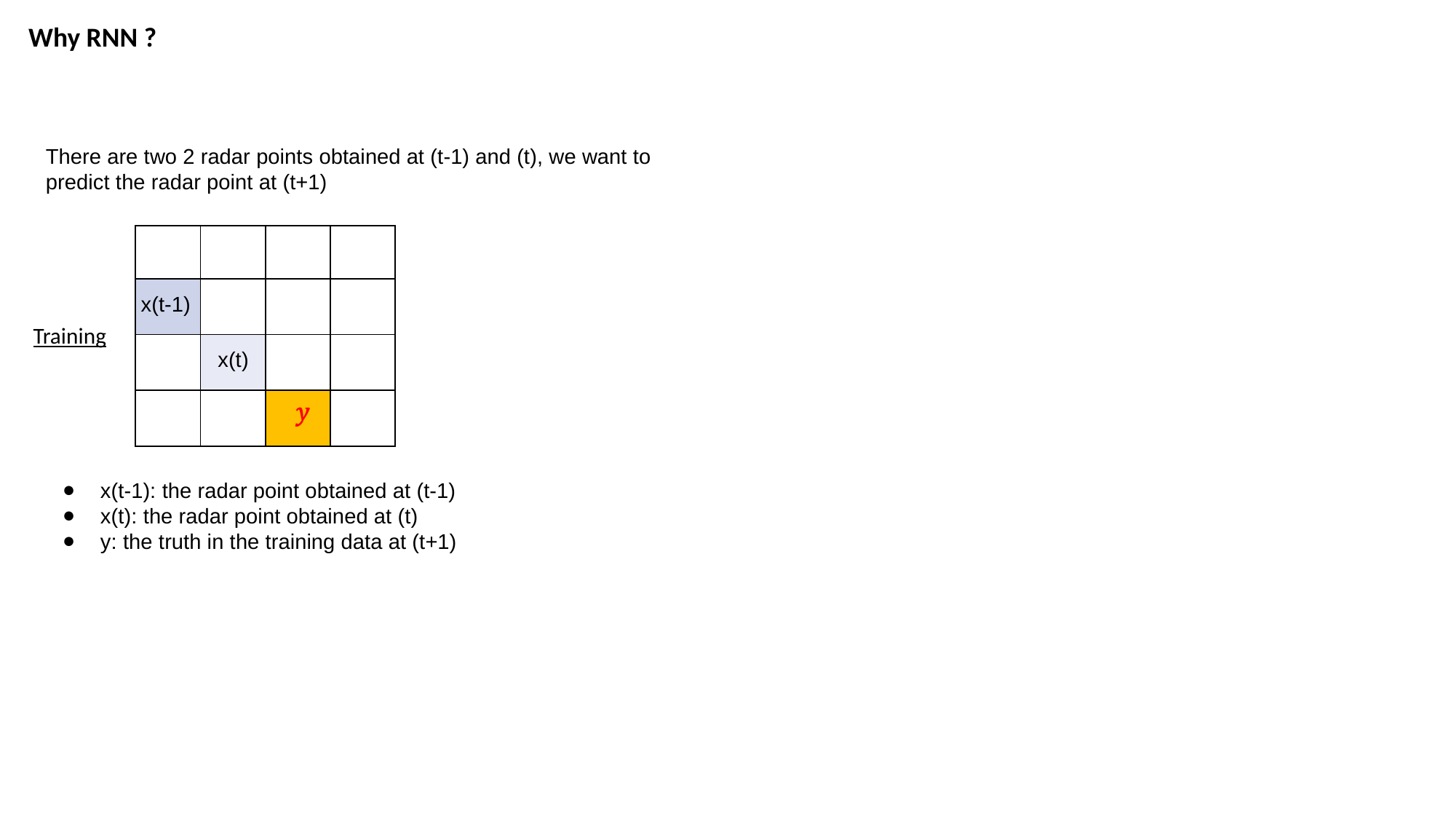

Why RNN ?
There are two 2 radar points obtained at (t-1) and (t), we want to predict the radar point at (t+1)
|  |  |  |  |
| --- | --- | --- | --- |
|  |  |  |  |
|  |  |  |  |
|  |  |  |  |
x(t-1)
Training
x(t)

x(t-1): the radar point obtained at (t-1)
x(t): the radar point obtained at (t)
y: the truth in the training data at (t+1)